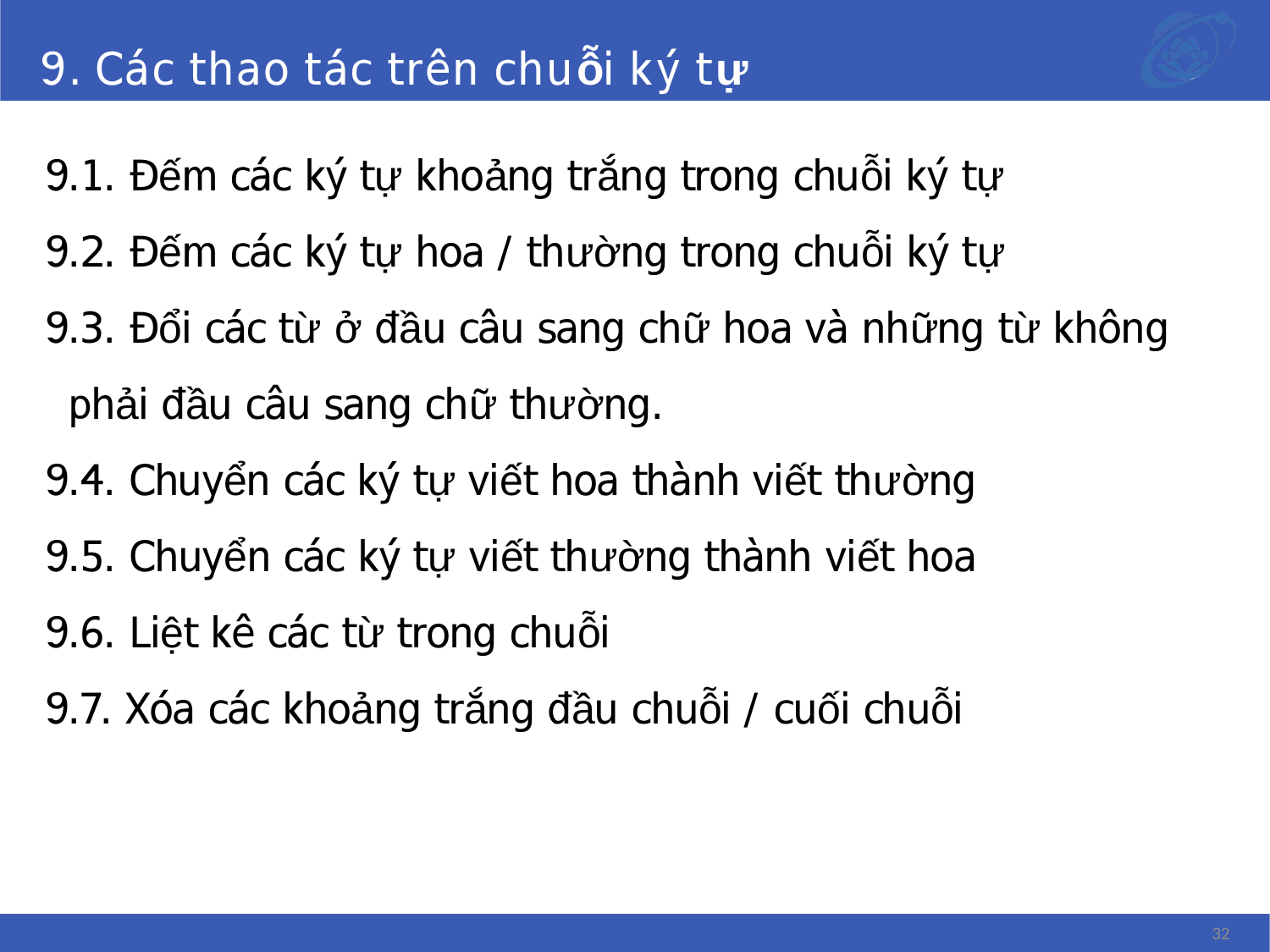

# 9. Các thao tác trên chuỗi ký tự
9.1. Đếm các ký tự khoảng trắng trong chuỗi ký tự
9.2. Đếm các ký tự hoa / thường trong chuỗi ký tự
9.3. Đổi các từ ở đầu câu sang chữ hoa và những từ không phải đầu câu sang chữ thường.
9.4. Chuyển các ký tự viết hoa thành viết thường
9.5. Chuyển các ký tự viết thường thành viết hoa
9.6. Liệt kê các từ trong chuỗi
9.7. Xóa các khoảng trắng đầu chuỗi / cuối chuỗi

32